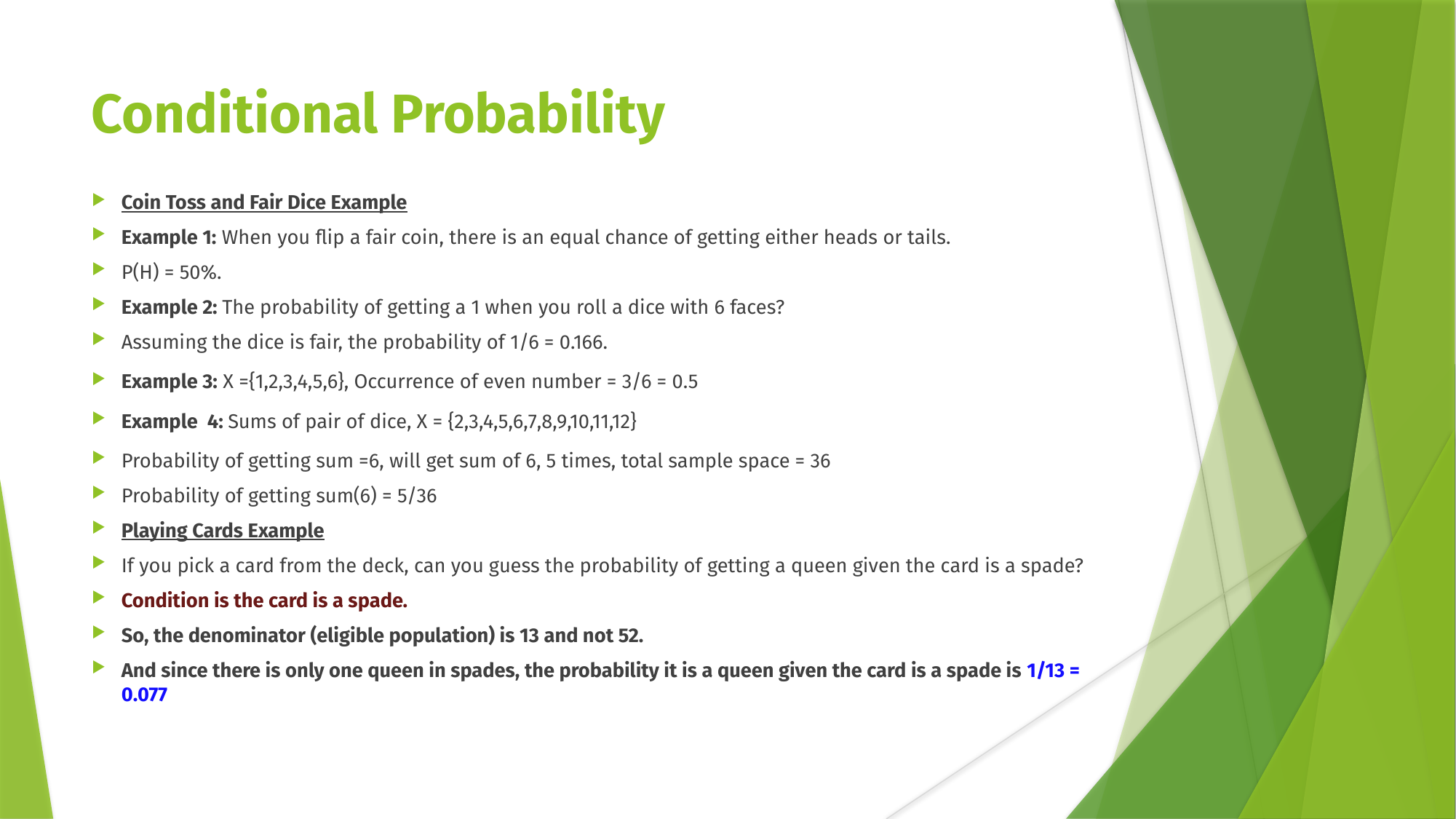

Conditional Probability
Coin Toss and Fair Dice Example
Example 1: When you flip a fair coin, there is an equal chance of getting either heads or tails.
P(H) = 50%.
Example 2: The probability of getting a 1 when you roll a dice with 6 faces?
Assuming the dice is fair, the probability of 1/6 = 0.166.
Example 3: X ={1,2,3,4,5,6}, Occurrence of even number = 3/6 = 0.5
Example  4: Sums of pair of dice, X = {2,3,4,5,6,7,8,9,10,11,12}
Probability of getting sum =6, will get sum of 6, 5 times, total sample space = 36
Probability of getting sum(6) = 5/36
Playing Cards Example
If you pick a card from the deck, can you guess the probability of getting a queen given the card is a spade?
Condition is the card is a spade.
So, the denominator (eligible population) is 13 and not 52.
And since there is only one queen in spades, the probability it is a queen given the card is a spade is 1/13 = 0.077